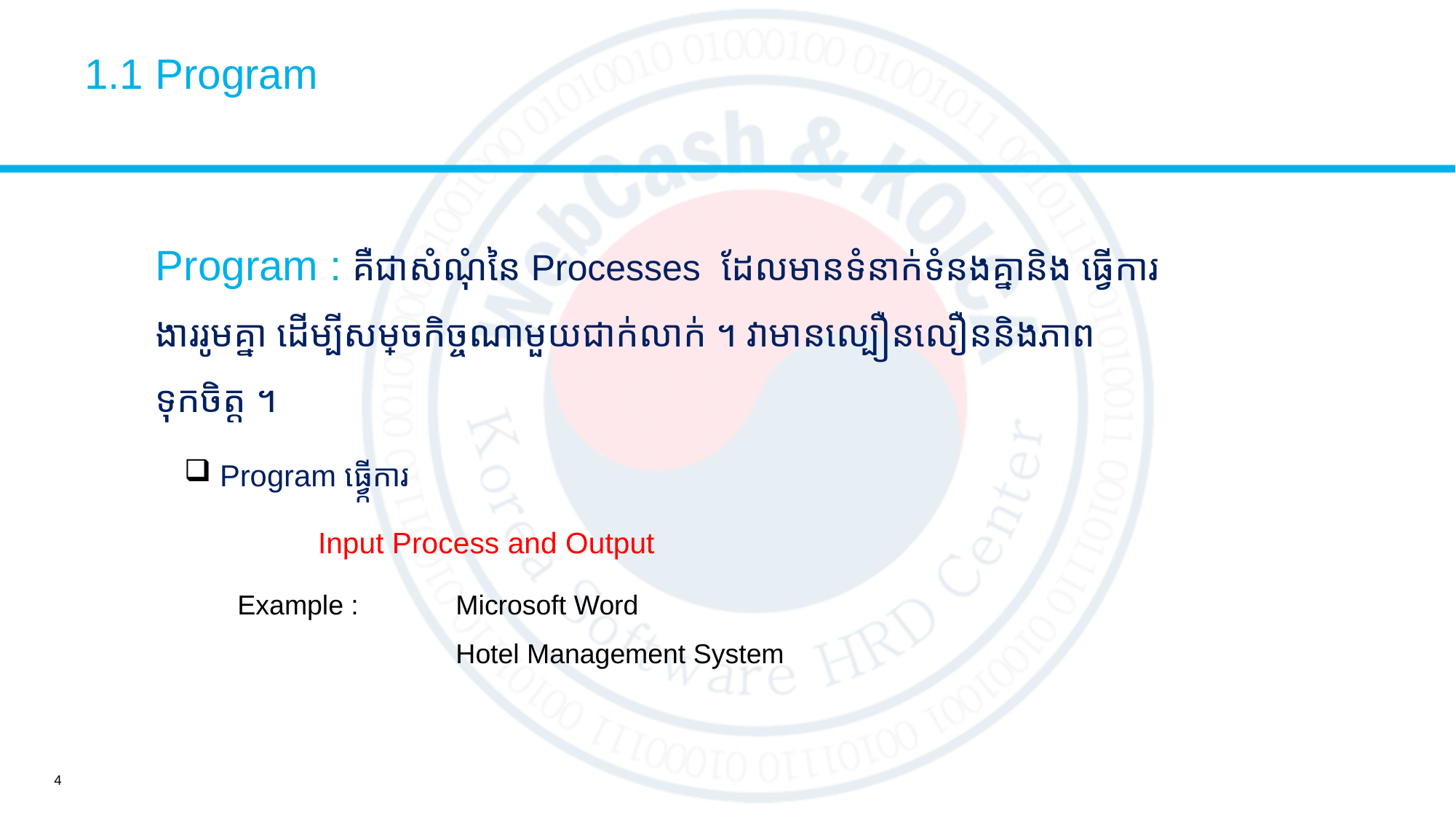

# 1.1 Program
Program : គឺជាសំណុំនៃ Processes  ដែលមានទំនាក់ទំនងគ្នានិង ធ្វើការងាររូមគ្នា ដើម្បីសម្រេចកិច្ចណាមួយជាក់លាក់ ។ វាមានល្បឿនលឿននិងភាពទុកចិត្ត ។
 Program ធ្វើ្កការ
	Input Process and Output
Example : 	Microsoft Word
		Hotel Management System
4